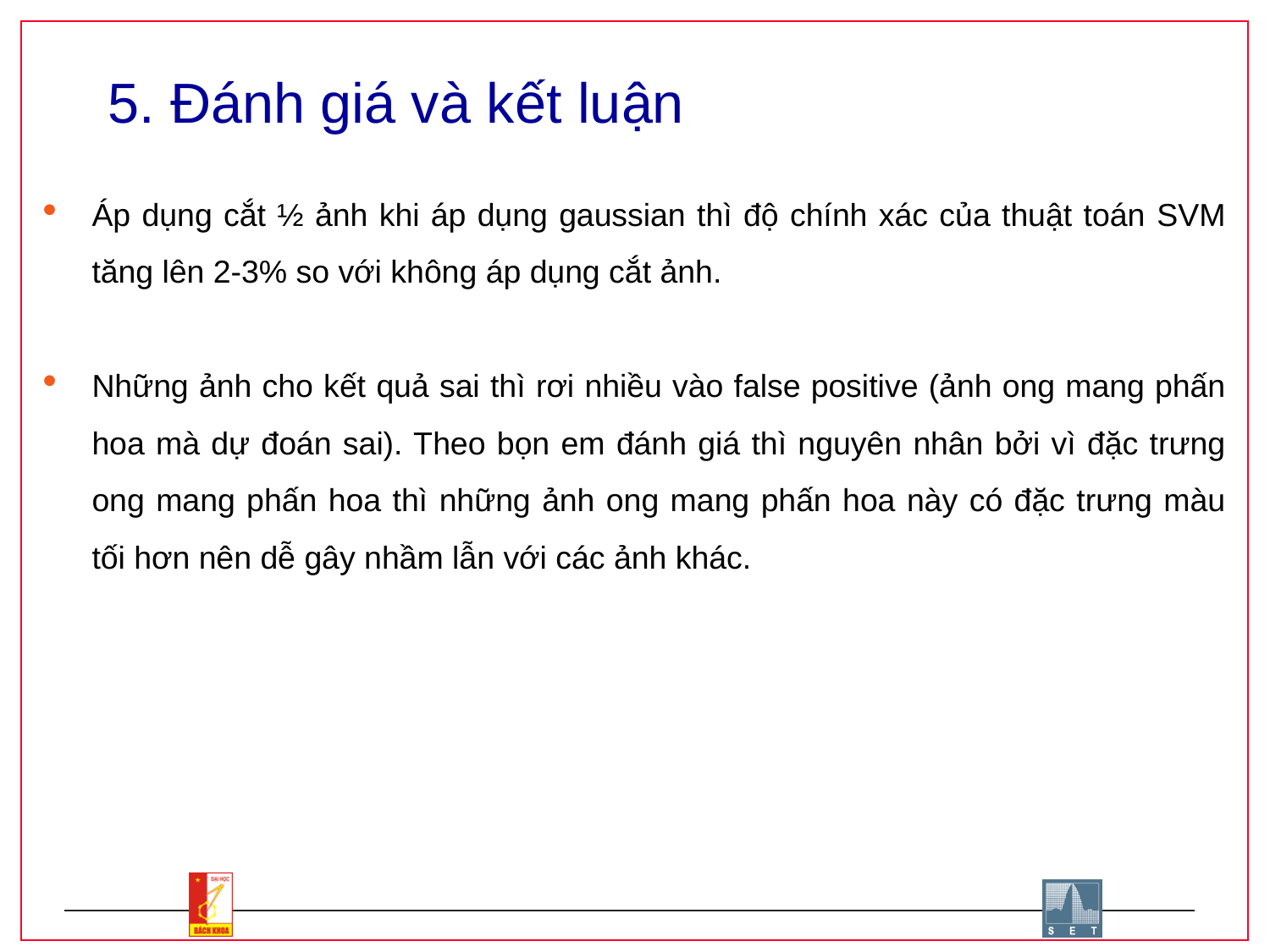

# 5. Đánh giá và kết luận
Áp dụng cắt ½ ảnh khi áp dụng gaussian thì độ chính xác của thuật toán SVM tăng lên 2-3% so với không áp dụng cắt ảnh.

Những ảnh cho kết quả sai thì rơi nhiều vào false positive (ảnh ong mang phấn hoa mà dự đoán sai). Theo bọn em đánh giá thì nguyên nhân bởi vì đặc trưng ong mang phấn hoa thì những ảnh ong mang phấn hoa này có đặc trưng màu tối hơn nên dễ gây nhầm lẫn với các ảnh khác.